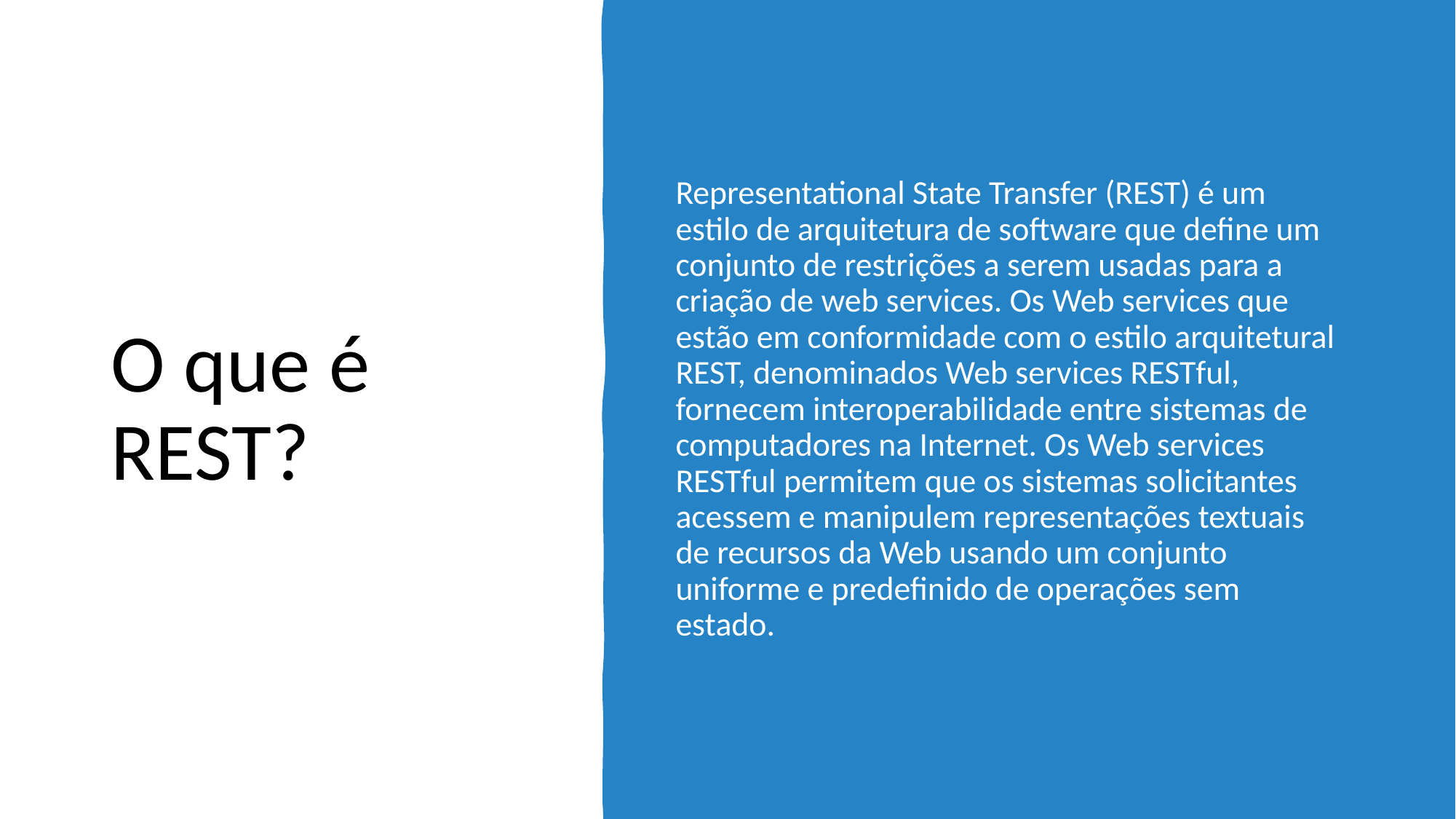

# O que é REST?
Representational State Transfer (REST) é um estilo de arquitetura de software que define um conjunto de restrições a serem usadas para a criação de web services. Os Web services que estão em conformidade com o estilo arquitetural REST, denominados Web services RESTful, fornecem interoperabilidade entre sistemas de computadores na Internet. Os Web services RESTful permitem que os sistemas solicitantes acessem e manipulem representações textuais de recursos da Web usando um conjunto uniforme e predefinido de operações sem estado.